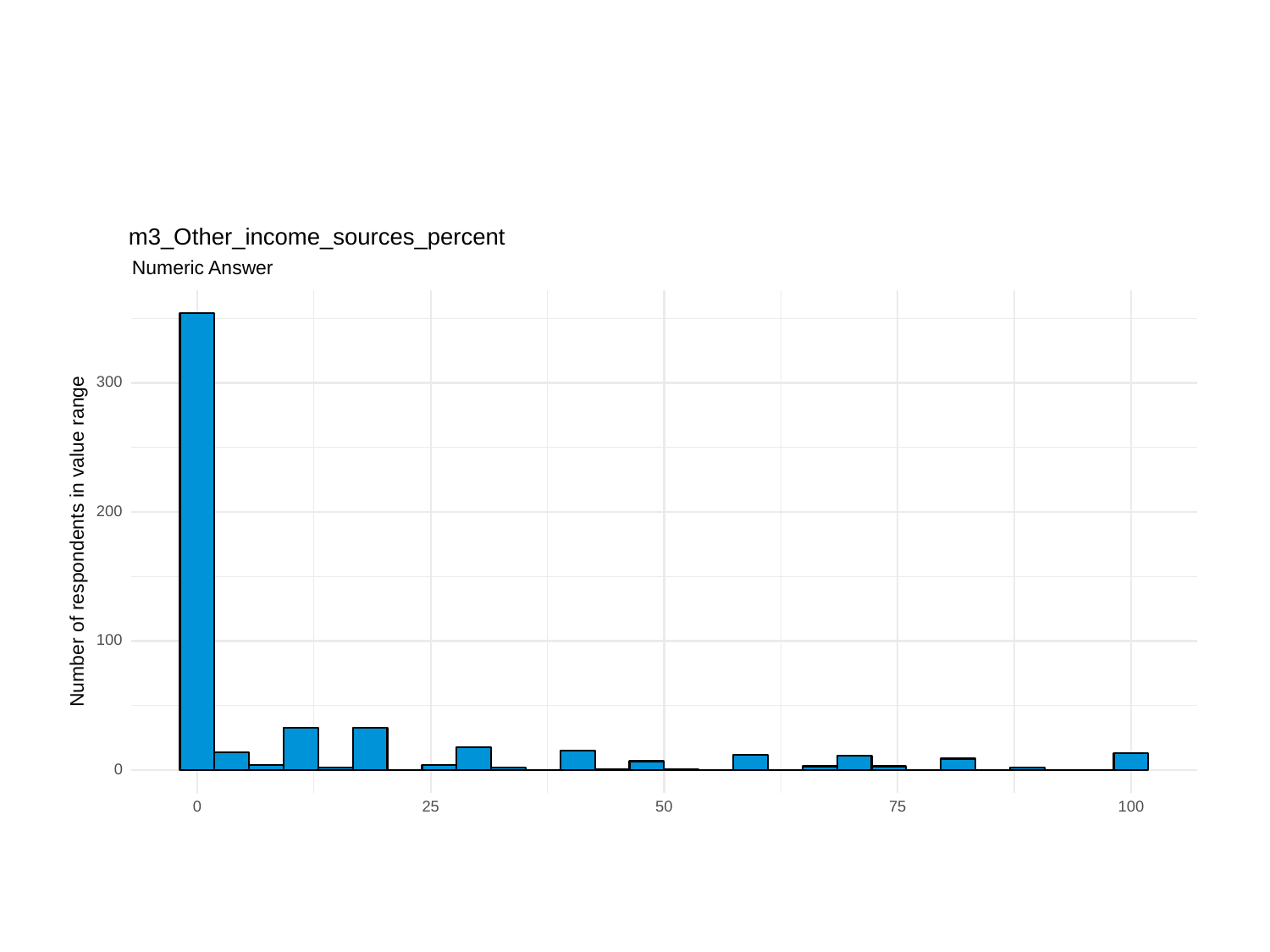

m3_Other_income_sources_percent
Numeric Answer

300

200

Number of respondents in value range

100

0

0
25
50
100
75